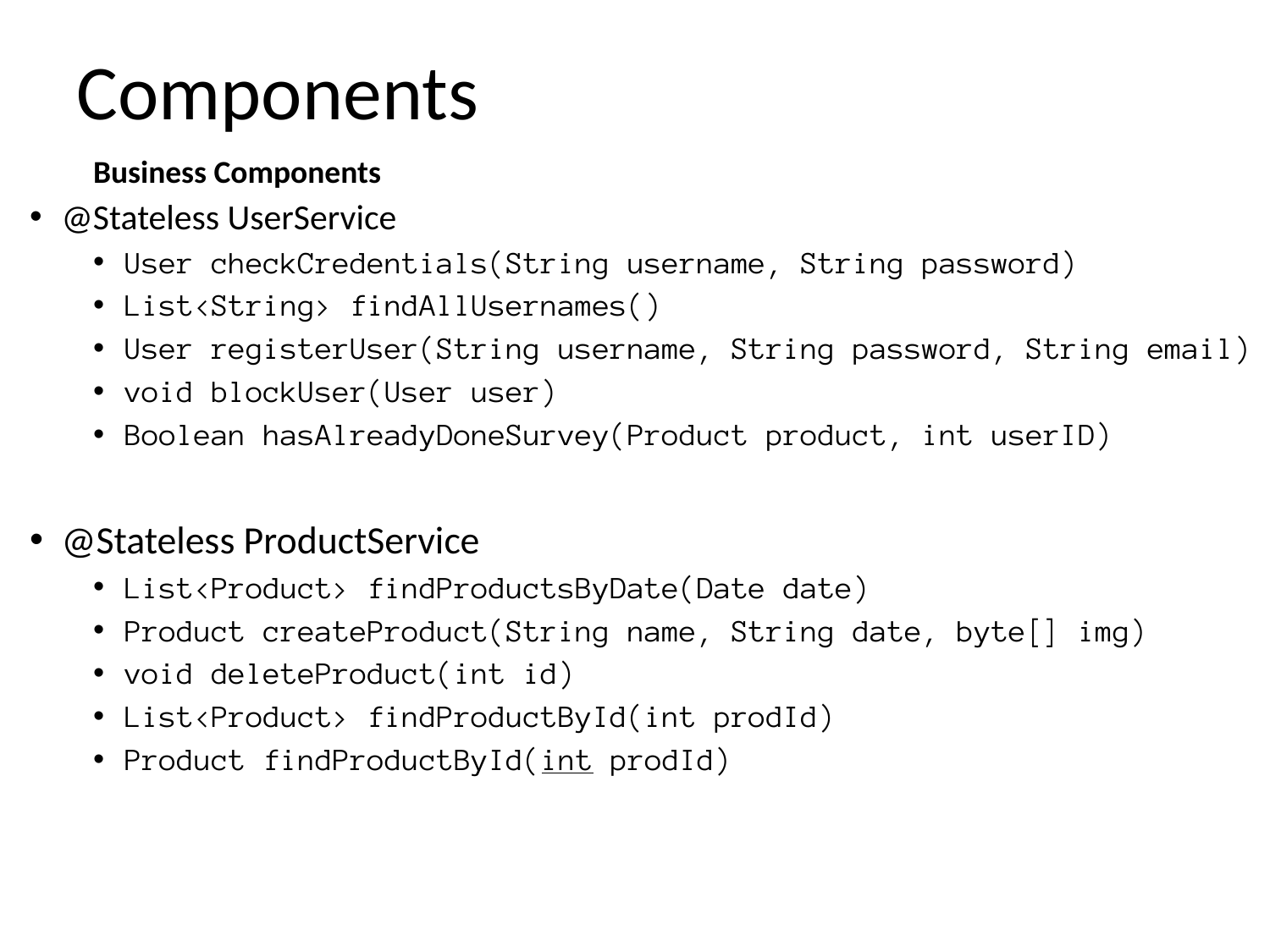

# Components
	Business Components
@Stateless UserService
User checkCredentials(String username, String password)
List<String> findAllUsernames()
User registerUser(String username, String password, String email)
void blockUser(User user)
Boolean hasAlreadyDoneSurvey(Product product, int userID)

@Stateless ProductService
List<Product> findProductsByDate(Date date)
Product createProduct(String name, String date, byte[] img)
void deleteProduct(int id)
List<Product> findProductById(int prodId)
Product findProductById(int prodId)